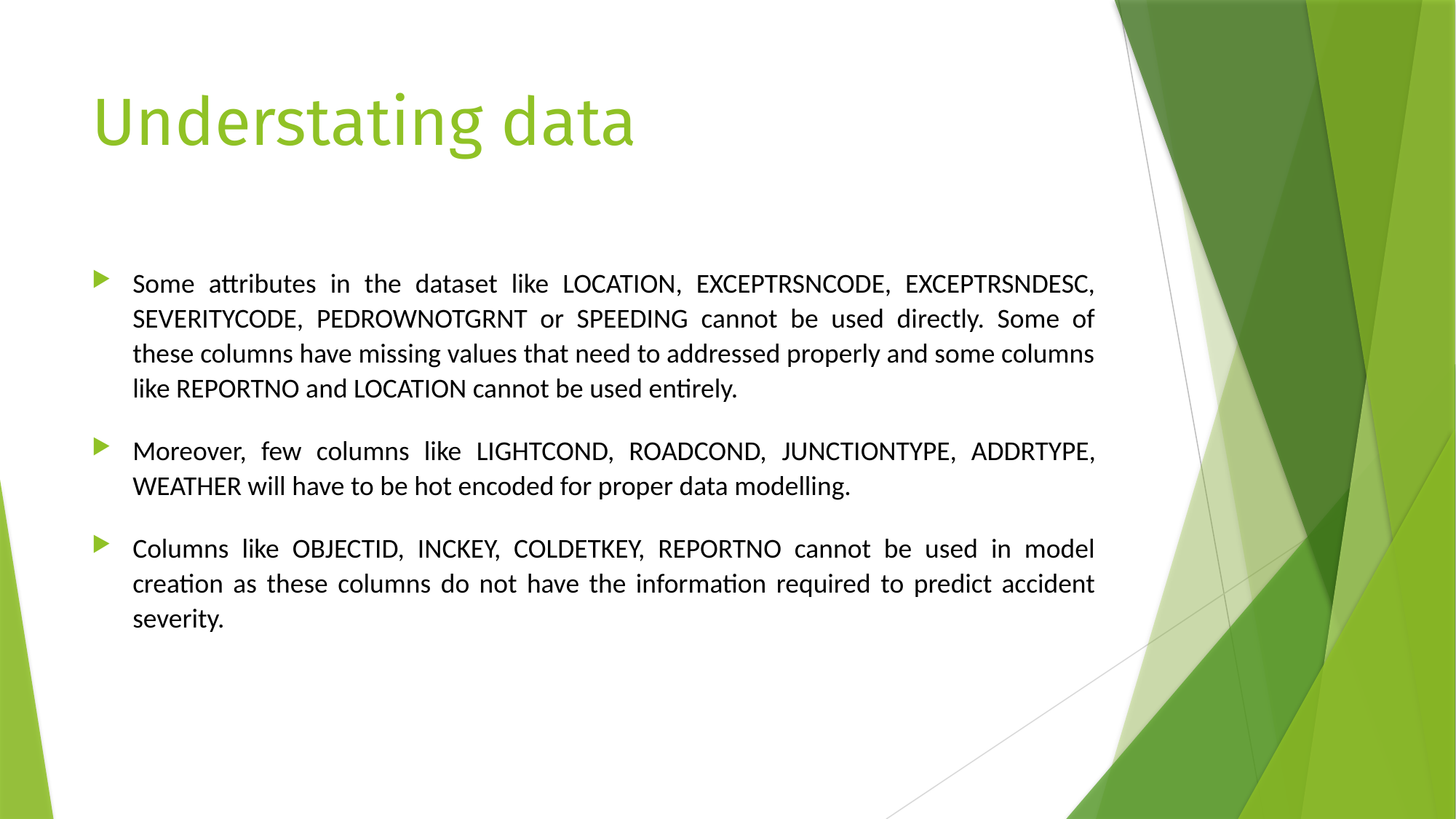

# Understating data
Some attributes in the dataset like LOCATION, EXCEPTRSNCODE, EXCEPTRSNDESC, SEVERITYCODE, PEDROWNOTGRNT or SPEEDING cannot be used directly. Some of these columns have missing values that need to addressed properly and some columns like REPORTNO and LOCATION cannot be used entirely.
Moreover, few columns like LIGHTCOND, ROADCOND, JUNCTIONTYPE, ADDRTYPE, WEATHER will have to be hot encoded for proper data modelling.
Columns like OBJECTID, INCKEY, COLDETKEY, REPORTNO cannot be used in model creation as these columns do not have the information required to predict accident severity.